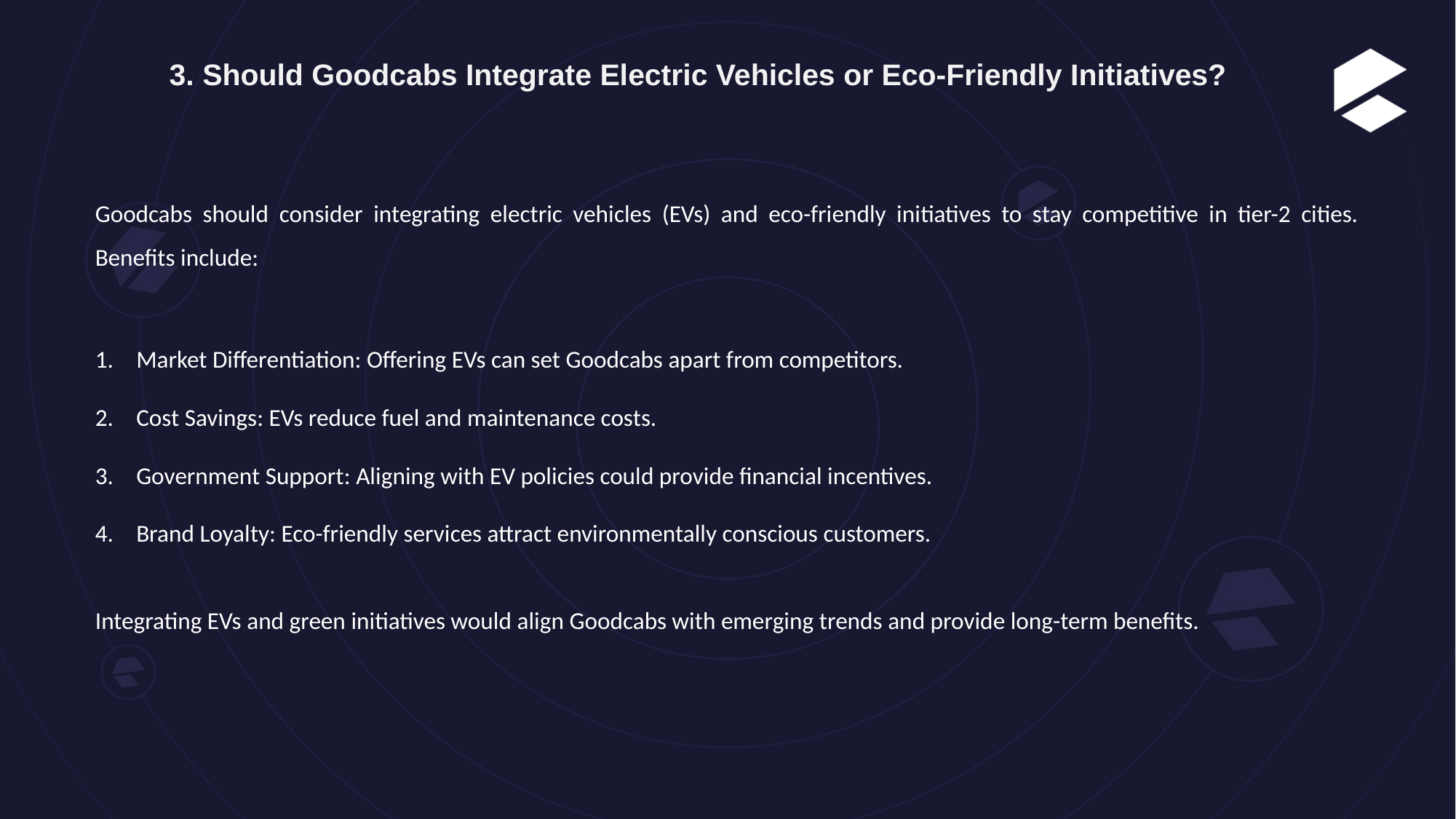

# 3. Should Goodcabs Integrate Electric Vehicles or Eco-Friendly Initiatives?
Goodcabs should consider integrating electric vehicles (EVs) and eco-friendly initiatives to stay competitive in tier-2 cities. Benefits include:

Market Differentiation: Offering EVs can set Goodcabs apart from competitors.
Cost Savings: EVs reduce fuel and maintenance costs.
Government Support: Aligning with EV policies could provide financial incentives.
Brand Loyalty: Eco-friendly services attract environmentally conscious customers.

Integrating EVs and green initiatives would align Goodcabs with emerging trends and provide long-term benefits.